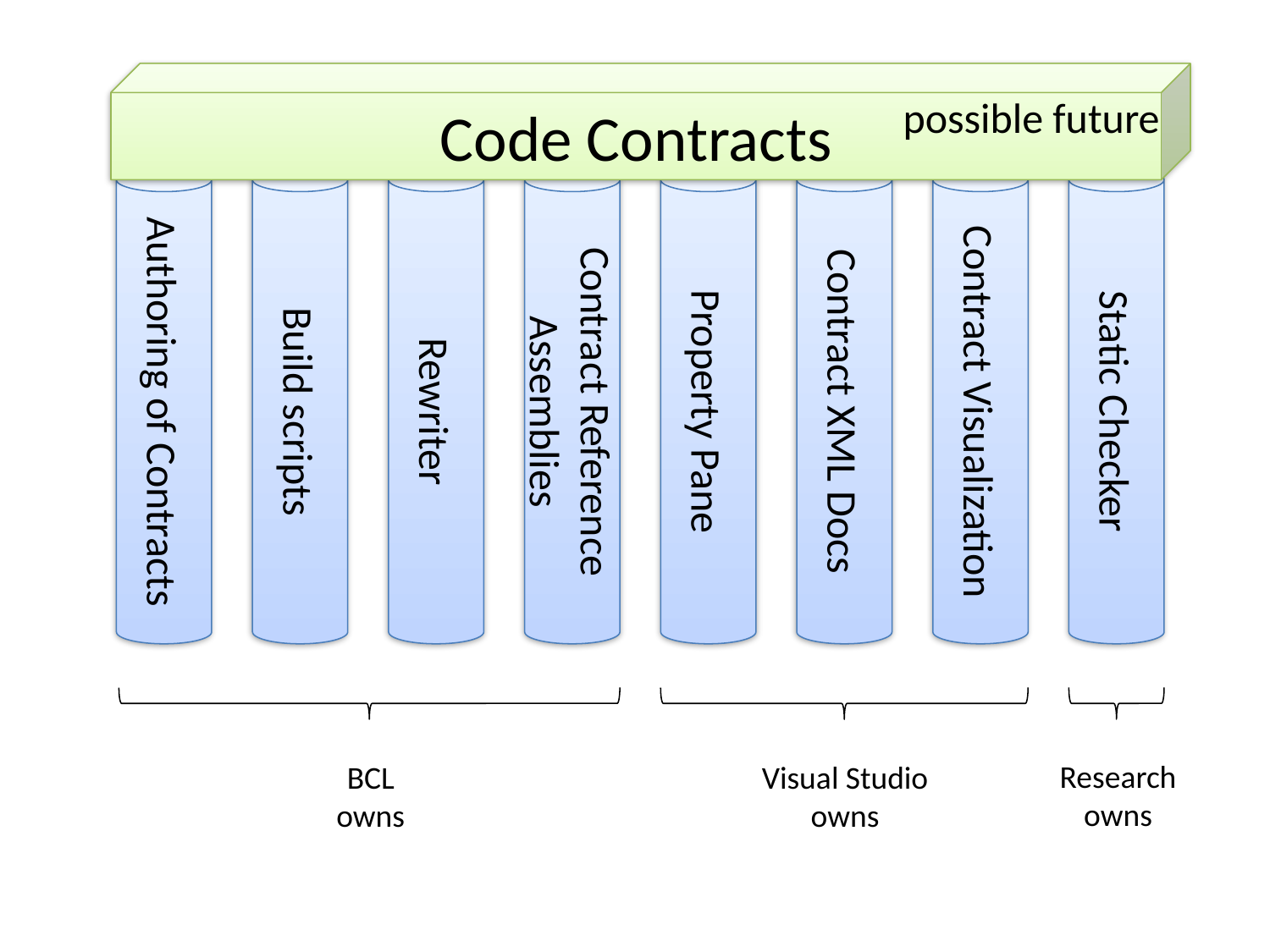

Code Contracts
possible future
Authoring of Contracts
Build scripts
Rewriter
Contract Reference Assemblies
Property Pane
Contract XML Docs
Contract Visualization
Static Checker

Research
owns
BCL
owns
Visual Studio
owns